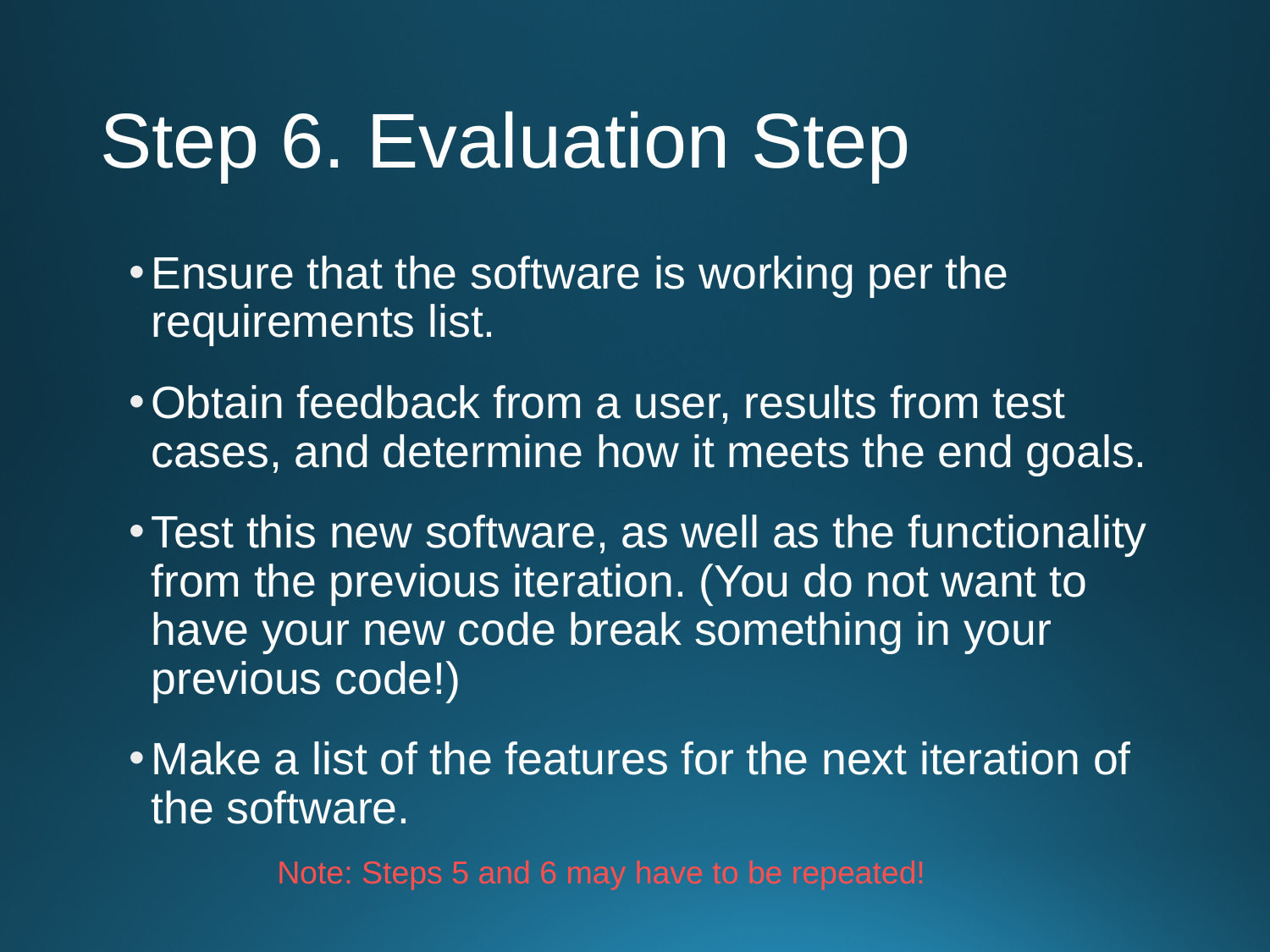

# Step 6. Evaluation Step
Ensure that the software is working per the requirements list.
Obtain feedback from a user, results from test cases, and determine how it meets the end goals.
Test this new software, as well as the functionality from the previous iteration. (You do not want to have your new code break something in your previous code!)
Make a list of the features for the next iteration of the software.
Note: Steps 5 and 6 may have to be repeated!